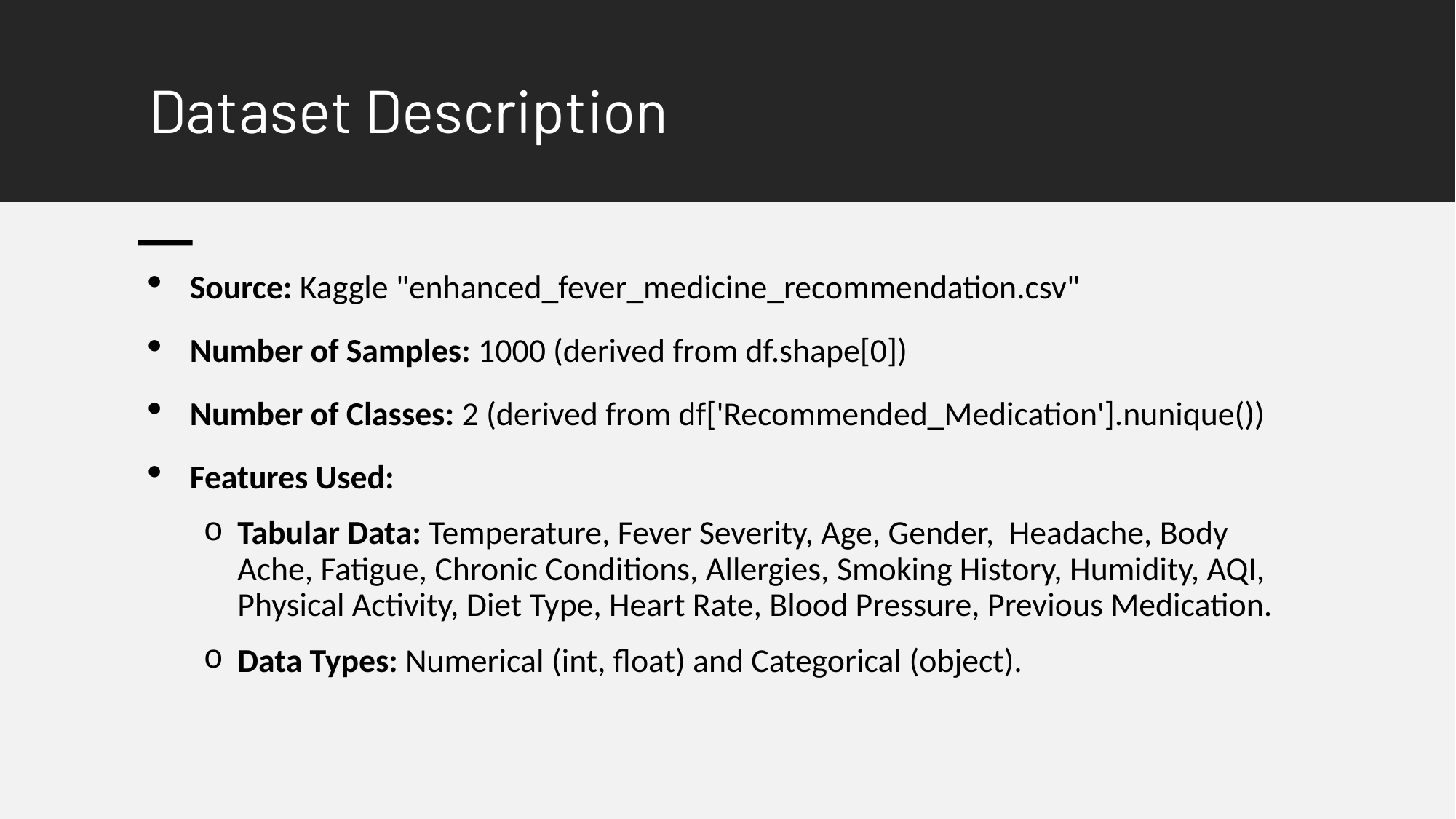

# Dataset Description

Source: Kaggle "enhanced_fever_medicine_recommendation.csv"
Number of Samples: 1000 (derived from df.shape[0])
Number of Classes: 2 (derived from df['Recommended_Medication'].nunique())
Features Used:
Tabular Data: Temperature, Fever Severity, Age, Gender,  Headache, Body Ache, Fatigue, Chronic Conditions, Allergies, Smoking History, Humidity, AQI, Physical Activity, Diet Type, Heart Rate, Blood Pressure, Previous Medication.
Data Types: Numerical (int, float) and Categorical (object).